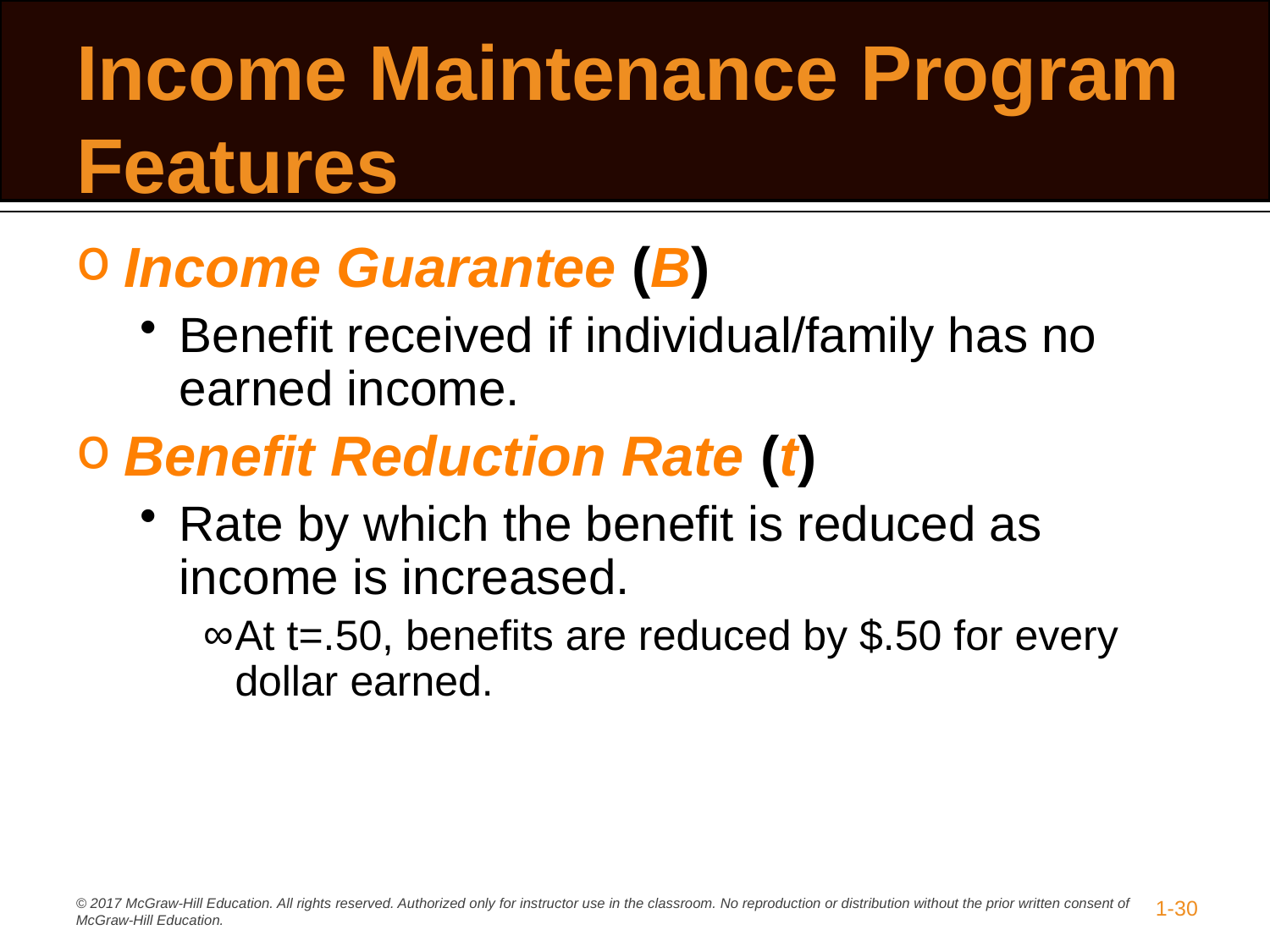

# Income Maintenance Program Features
Income Guarantee (B)
Benefit received if individual/family has no earned income.
Benefit Reduction Rate (t)
Rate by which the benefit is reduced as income is increased.
At t=.50, benefits are reduced by $.50 for every dollar earned.